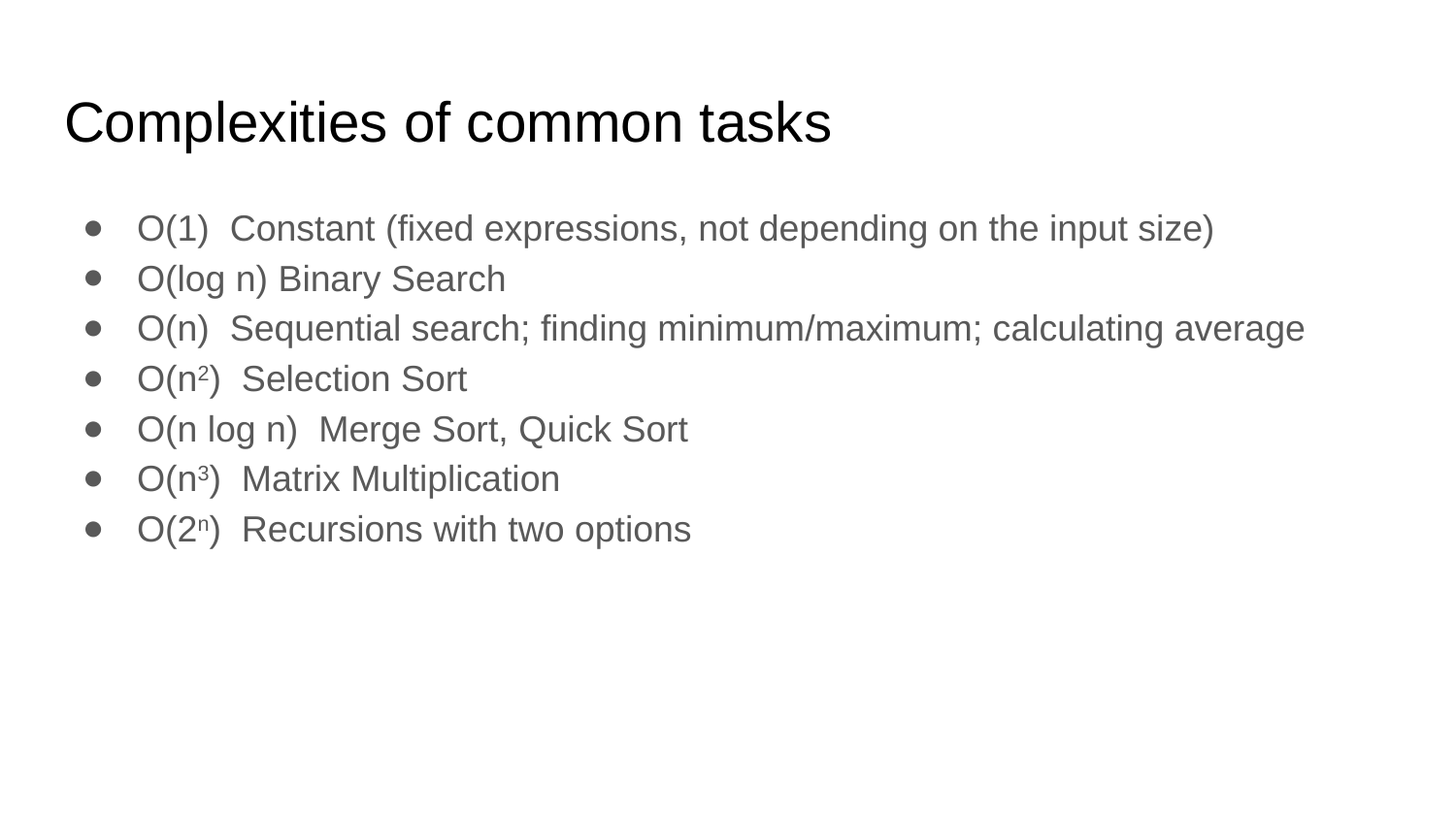

# Complexities of common tasks
O(1)  Constant (fixed expressions, not depending on the input size)
O(log n) Binary Search
O(n)  Sequential search; finding minimum/maximum; calculating average
O(n2)  Selection Sort
O(n log n)  Merge Sort, Quick Sort
O(n3)  Matrix Multiplication
O(2n)  Recursions with two options